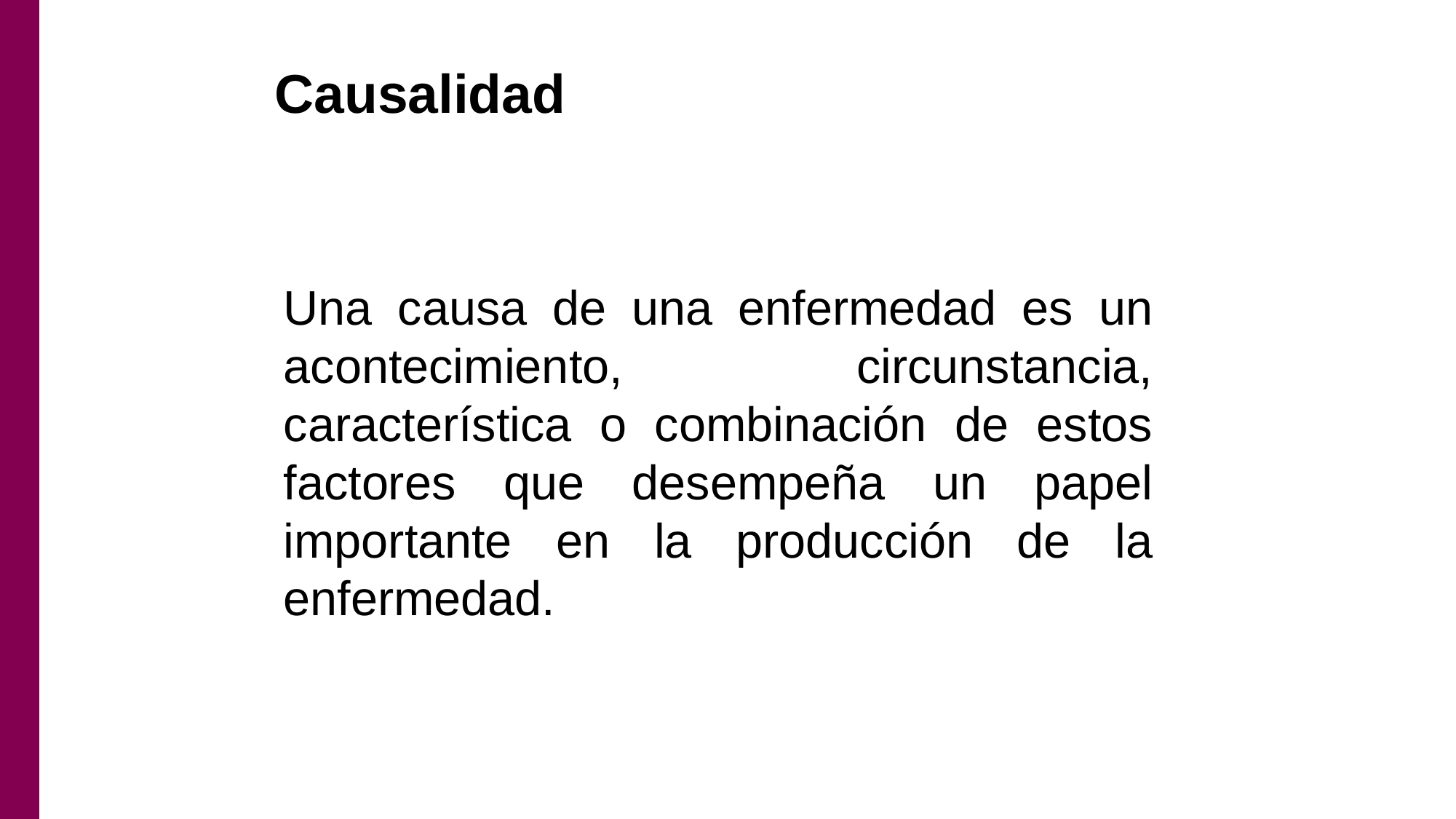

# Causalidad
Una causa de una enfermedad es un acontecimiento, circunstancia, característica o combinación de estos factores que desempeña un papel importante en la producción de la enfermedad.